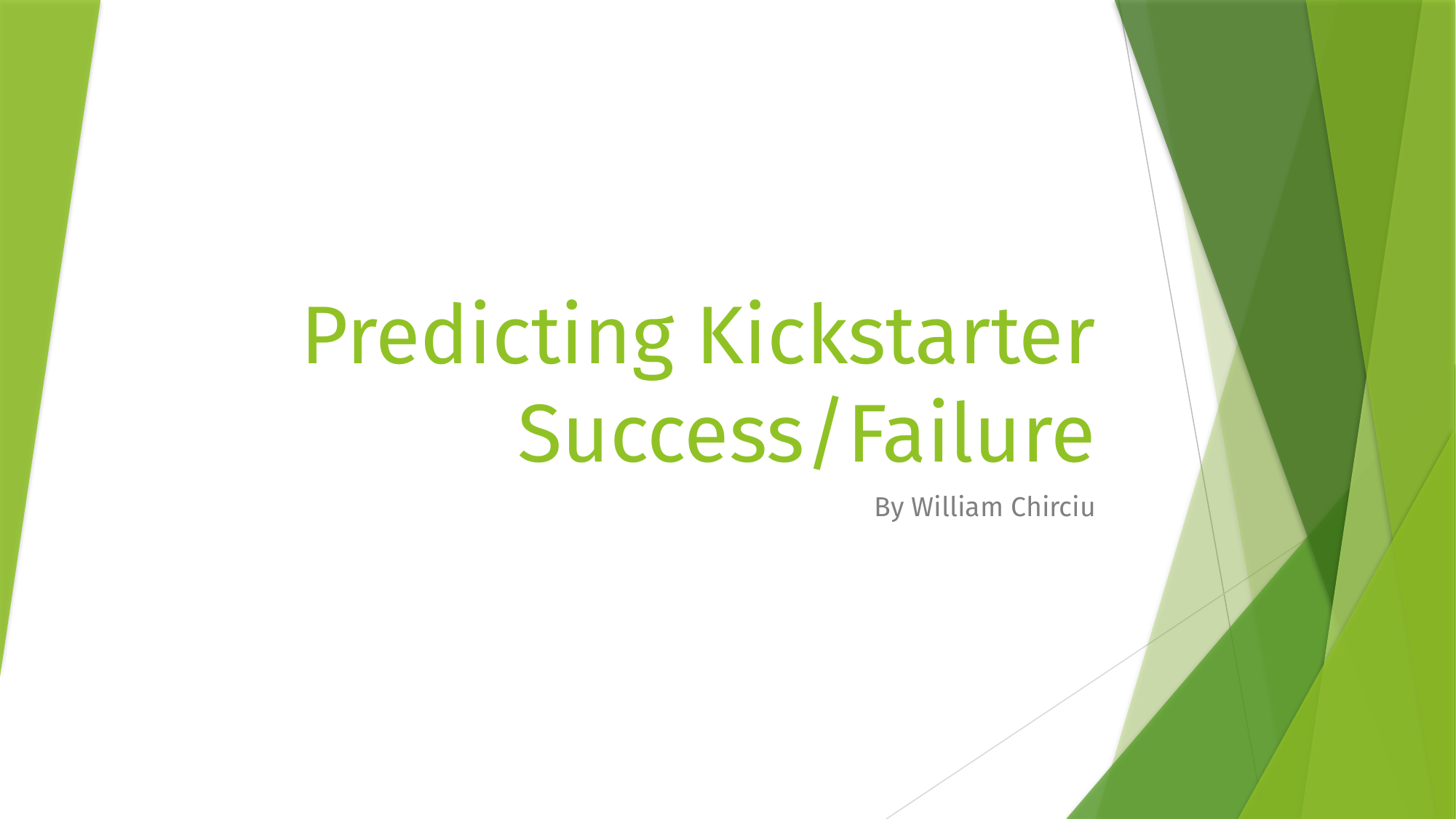

# Predicting Kickstarter Success/Failure
By William Chirciu